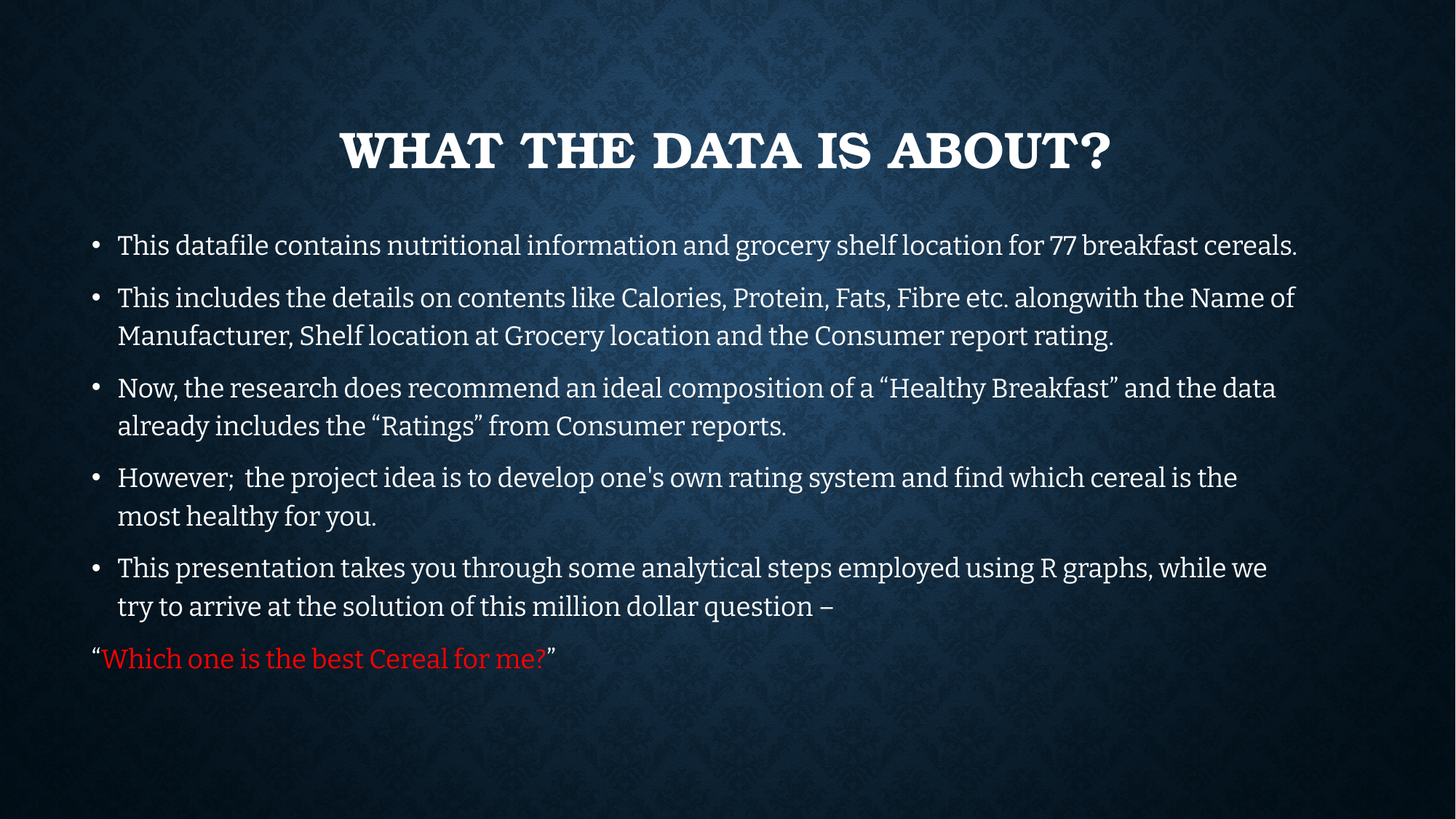

# What the data is about?
This datafile contains nutritional information and grocery shelf location for 77 breakfast cereals.
This includes the details on contents like Calories, Protein, Fats, Fibre etc. alongwith the Name of Manufacturer, Shelf location at Grocery location and the Consumer report rating.
Now, the research does recommend an ideal composition of a “Healthy Breakfast” and the data already includes the “Ratings” from Consumer reports.
However;  the project idea is to develop one's own rating system and find which cereal is the most healthy for you.
This presentation takes you through some analytical steps employed using R graphs, while we try to arrive at the solution of this million dollar question –
“Which one is the best Cereal for me?”